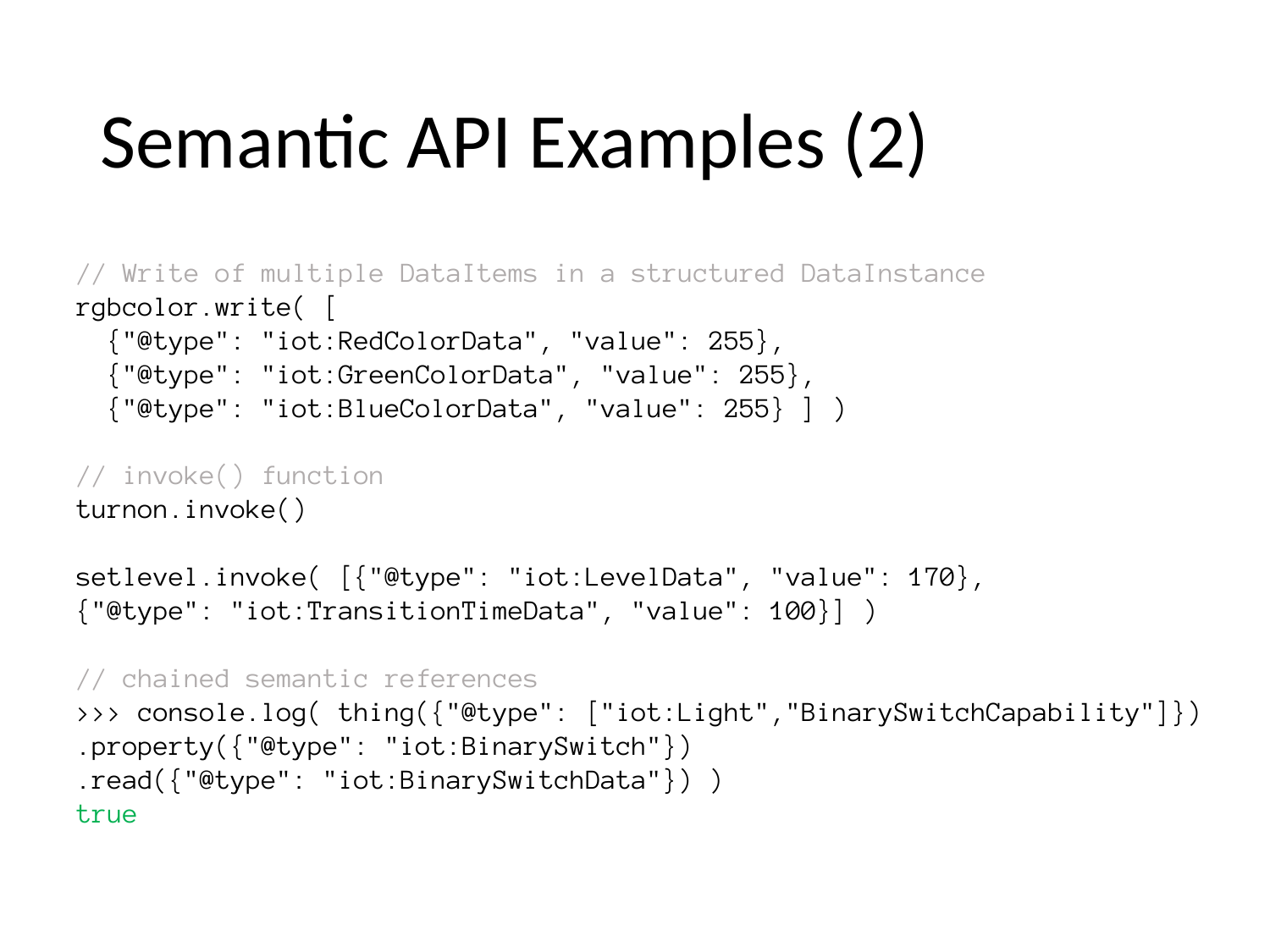

# Semantic API Examples (2)
// Write of multiple DataItems in a structured DataInstance
rgbcolor.write( [
  {"@type": "iot:RedColorData", "value": 255},
  {"@type": "iot:GreenColorData", "value": 255},
  {"@type": "iot:BlueColorData", "value": 255} ] )

// invoke() function
turnon.invoke()

setlevel.invoke( [{"@type": "iot:LevelData", "value": 170},
{"@type": "iot:TransitionTimeData", "value": 100}] )

// chained semantic references
>>> console.log( thing({"@type": ["iot:Light","BinarySwitchCapability"]})
.property({"@type": "iot:BinarySwitch"})
.read({"@type": "iot:BinarySwitchData"}) )
true